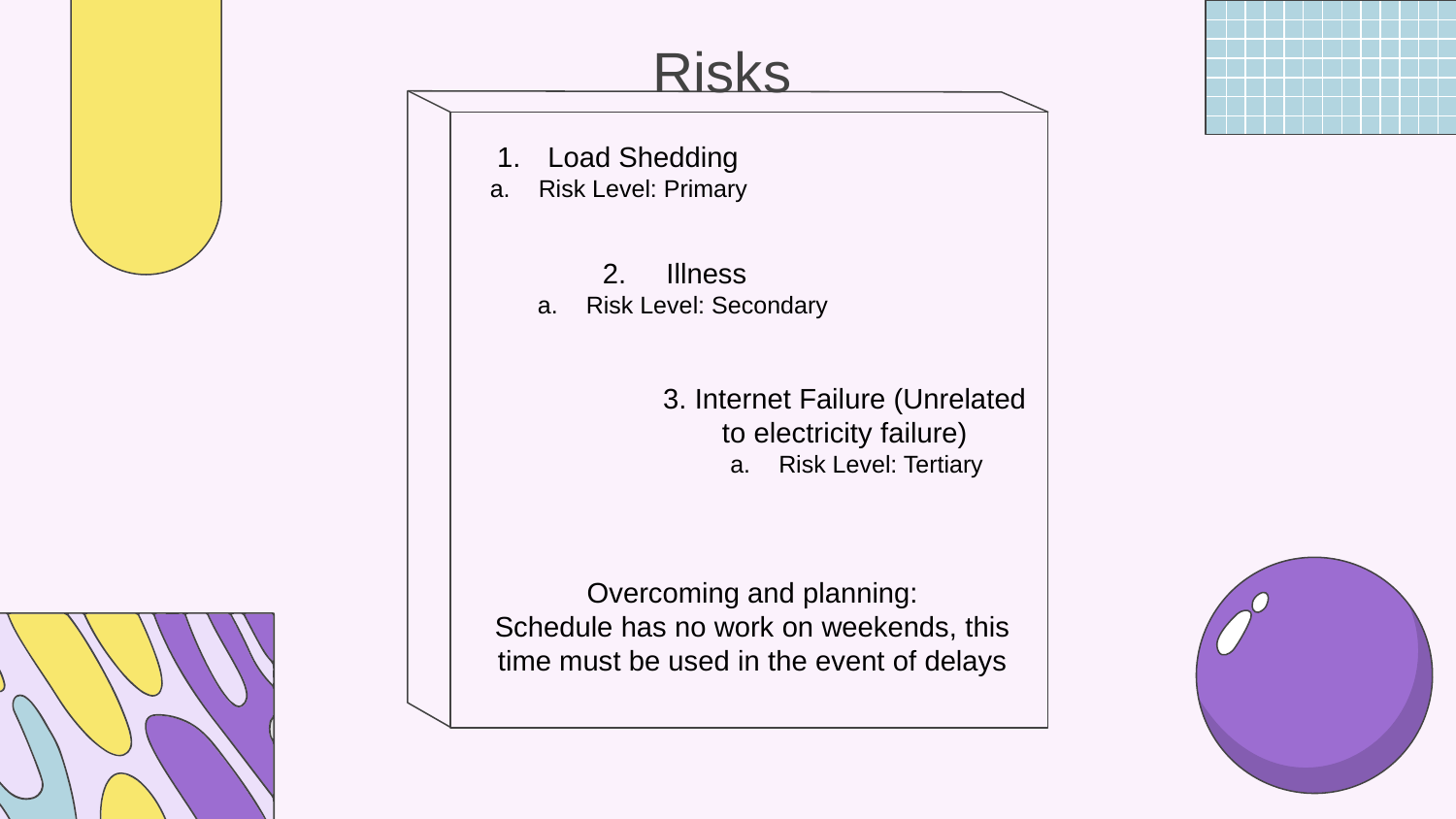

Risks
Load Shedding
Risk Level: Primary
 2.     Illness
Risk Level: Secondary
3. Internet Failure (Unrelated to electricity failure)
Risk Level: Tertiary
Overcoming and planning:
Schedule has no work on weekends, this time must be used in the event of delays